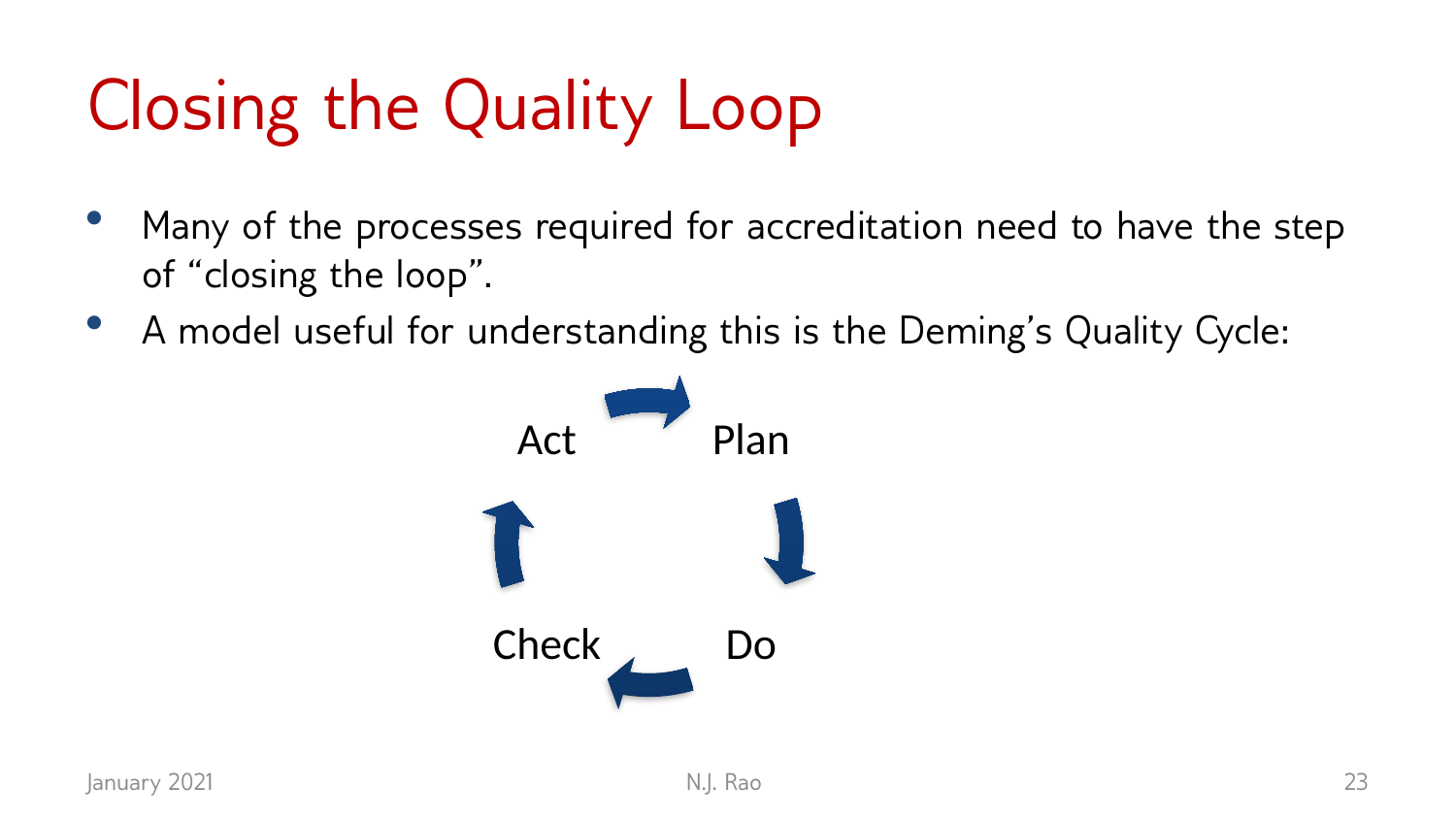

# Closing the Quality Loop
Many of the processes required for accreditation need to have the step of “closing the loop”.
A model useful for understanding this is the Deming’s Quality Cycle:
Plan
Do
Check
Act
January 2021
N.J. Rao
23